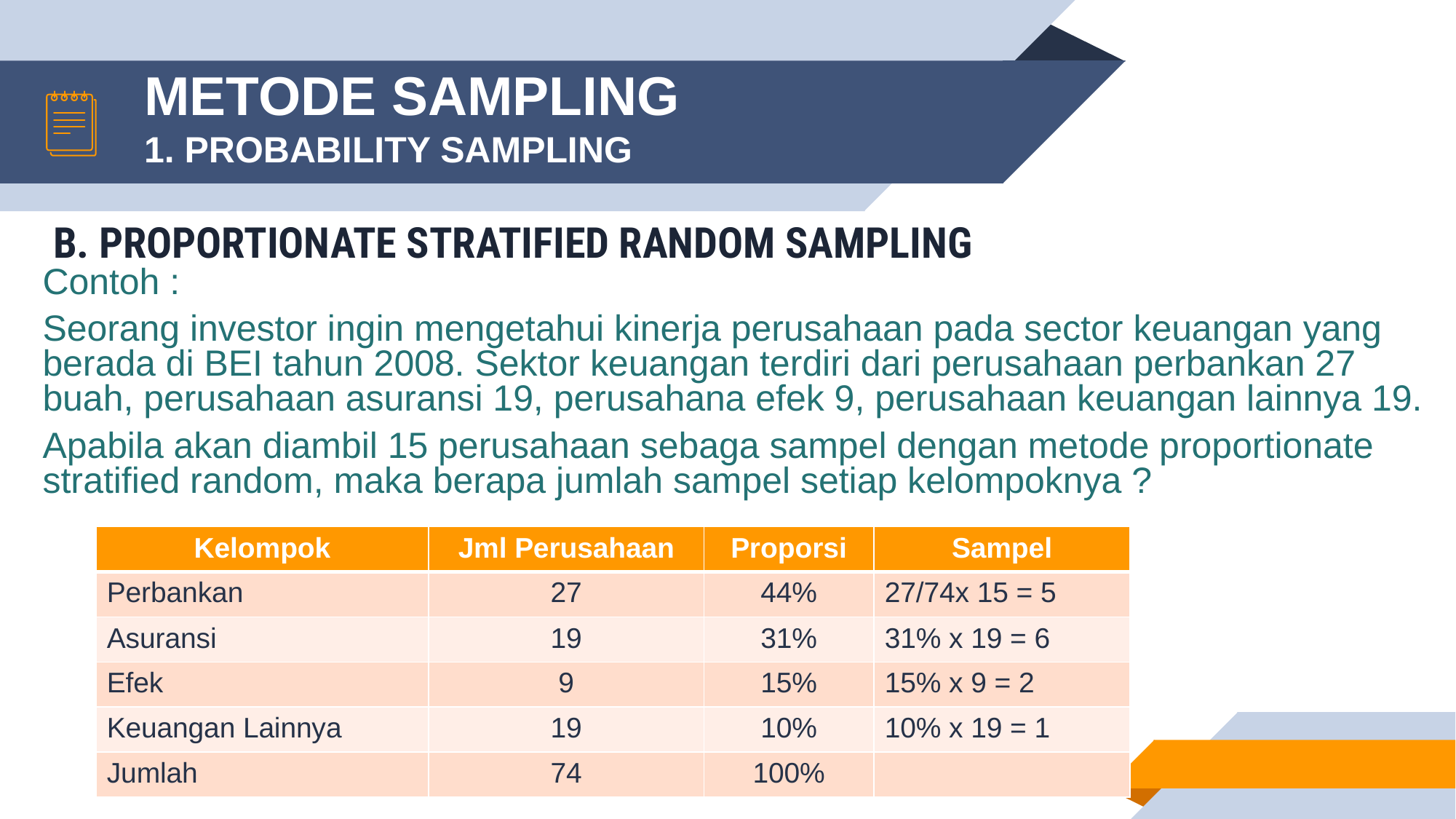

# METODE SAMPLING 1. PROBABILITY SAMPLING

B. PROPORTIONATE STRATIFIED RANDOM SAMPLING
Contoh :
Seorang investor ingin mengetahui kinerja perusahaan pada sector keuangan yang berada di BEI tahun 2008. Sektor keuangan terdiri dari perusahaan perbankan 27 buah, perusahaan asuransi 19, perusahana efek 9, perusahaan keuangan lainnya 19.
Apabila akan diambil 15 perusahaan sebaga sampel dengan metode proportionate stratified random, maka berapa jumlah sampel setiap kelompoknya ?
| Kelompok | Jml Perusahaan | Proporsi | Sampel |
| --- | --- | --- | --- |
| Perbankan | 27 | 44% | 27/74x 15 = 5 |
| Asuransi | 19 | 31% | 31% x 19 = 6 |
| Efek | 9 | 15% | 15% x 9 = 2 |
| Keuangan Lainnya | 19 | 10% | 10% x 19 = 1 |
| Jumlah | 74 | 100% |  |